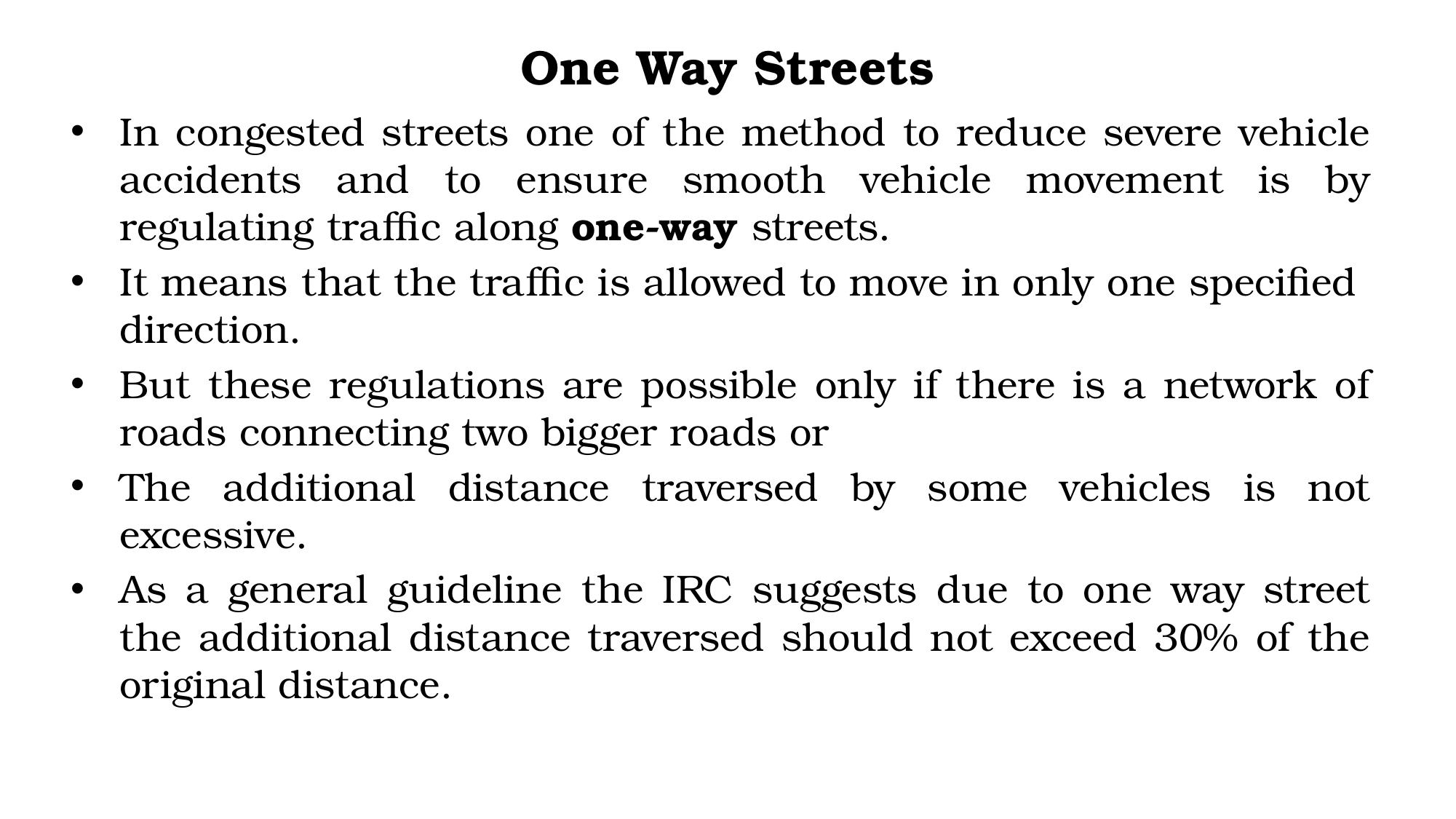

# One Way Streets
In congested streets one of the method to reduce severe vehicle accidents and to ensure smooth vehicle movement is by regulating traffic along one-way streets.
It means that the traffic is allowed to move in only one specified  direction.
But these regulations are possible only if there is a network of roads connecting two bigger roads or
The additional distance traversed by some vehicles is not excessive.
As a general guideline the IRC suggests due to one way street the additional distance traversed should not exceed 30% of the original distance.